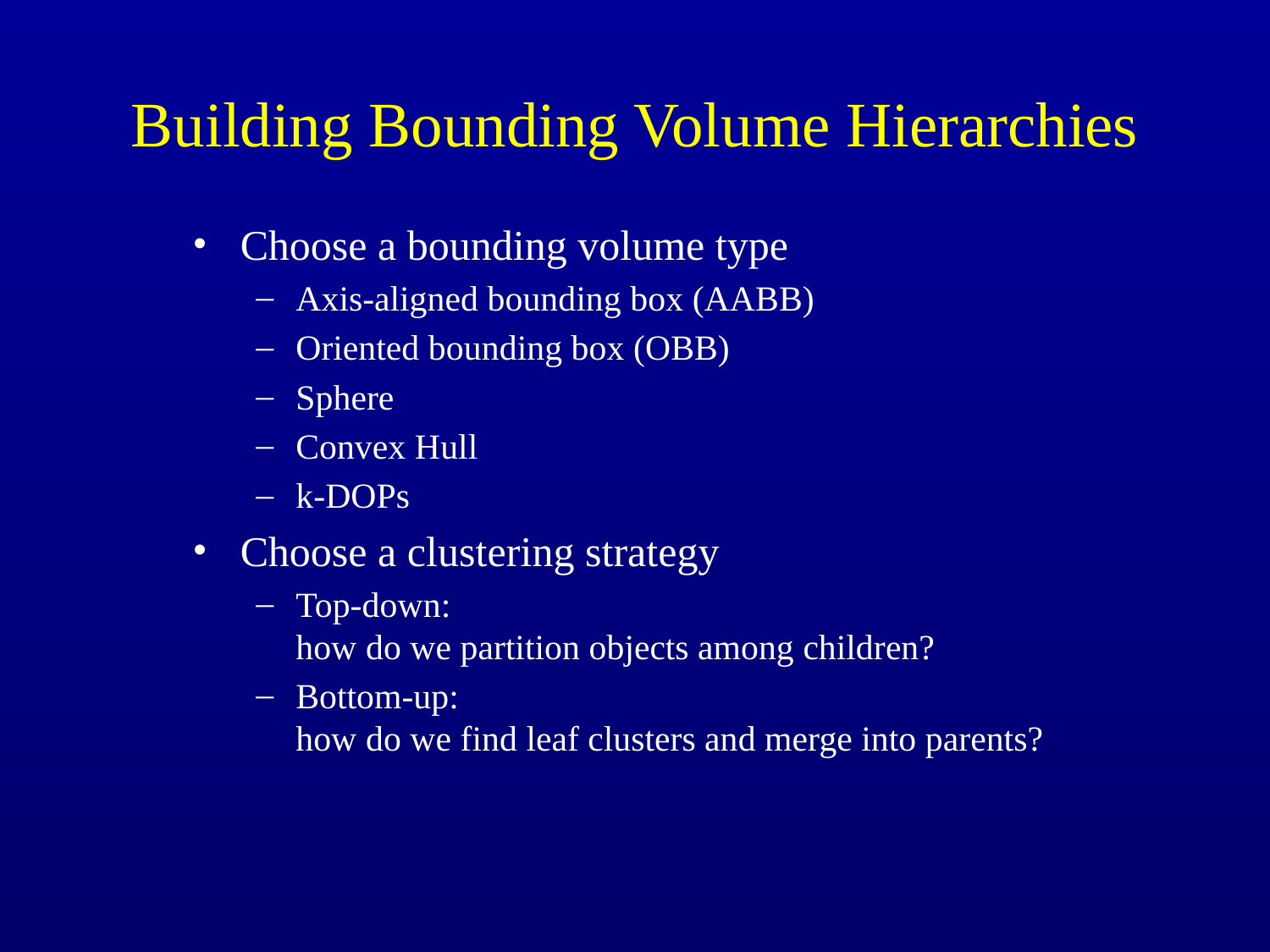

# Building Bounding Volume Hierarchies
Choose a bounding volume type
Axis-aligned bounding box (AABB)
Oriented bounding box (OBB)
Sphere
Convex Hull
k-DOPs
Choose a clustering strategy
Top-down:
how do we partition objects among children?
Bottom-up:
how do we find leaf clusters and merge into parents?